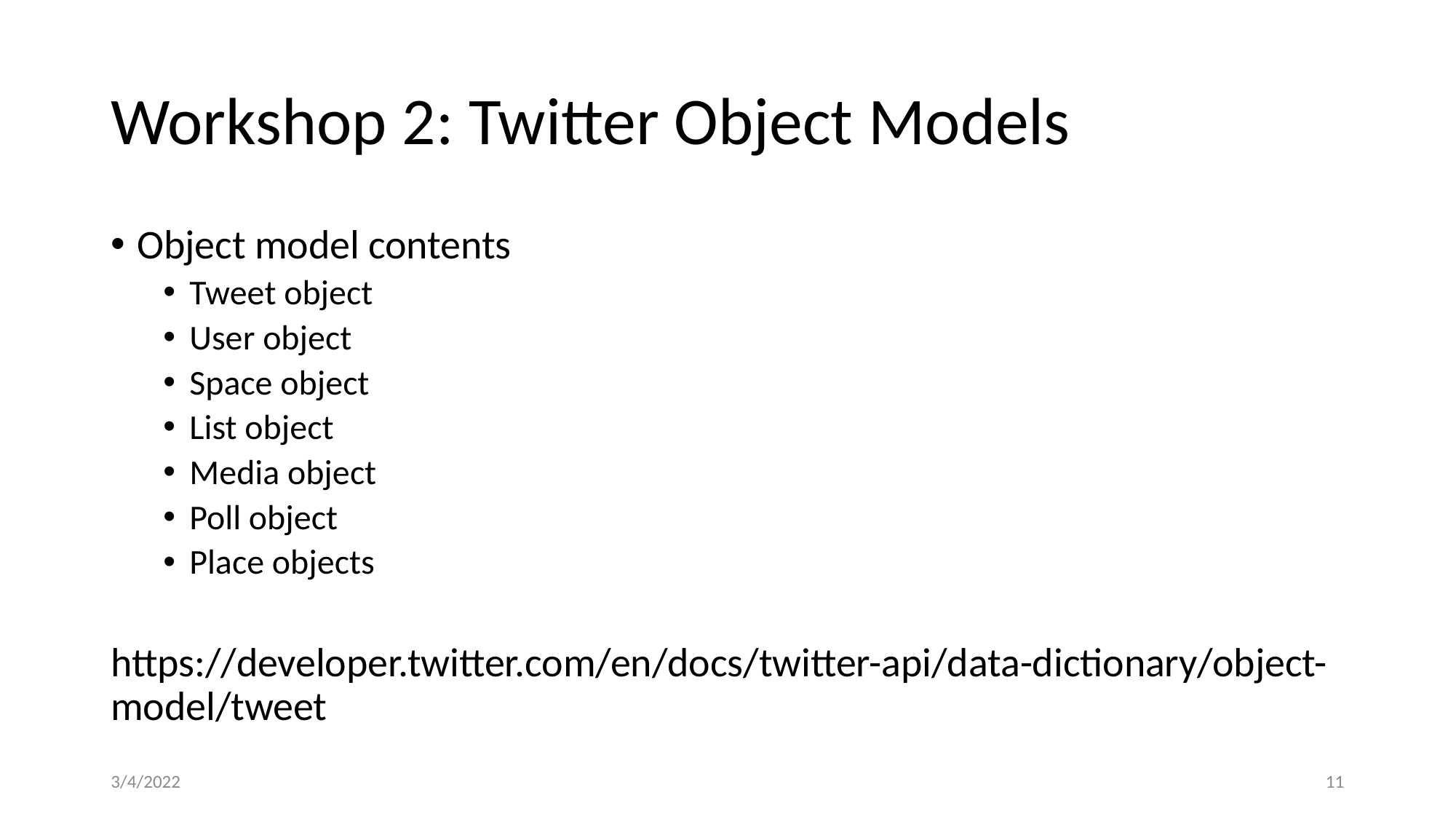

# Workshop 2: Twitter Object Models
Object model contents
Tweet object
User object
Space object
List object
Media object
Poll object
Place objects

https://developer.twitter.com/en/docs/twitter-api/data-dictionary/object-model/tweet
3/4/2022
11